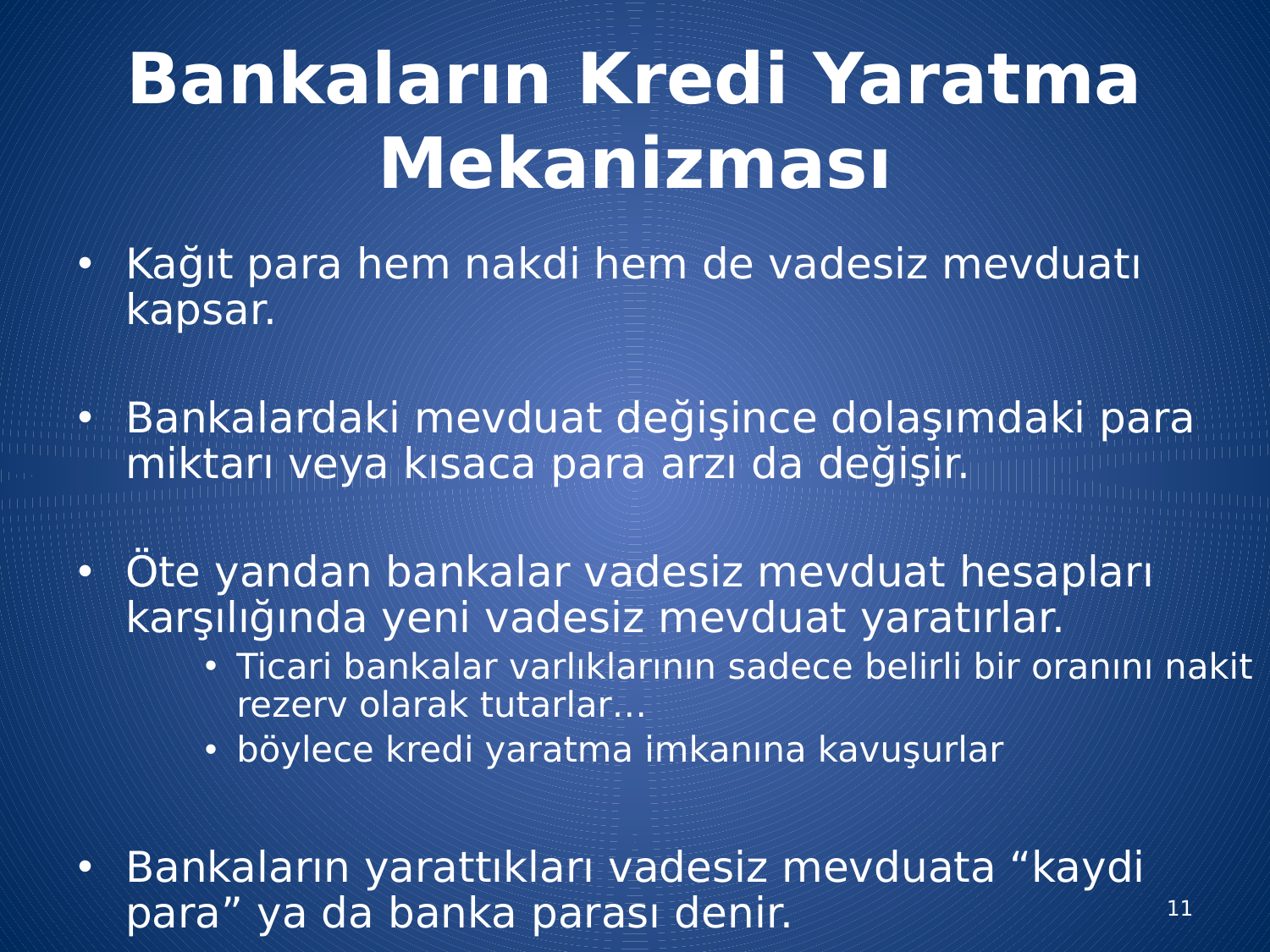

# Bankaların Kredi Yaratma Mekanizması
Kağıt para hem nakdi hem de vadesiz mevduatı kapsar.

Bankalardaki mevduat değişince dolaşımdaki para miktarı veya kısaca para arzı da değişir.

Öte yandan bankalar vadesiz mevduat hesapları karşılığında yeni vadesiz mevduat yaratırlar.
Ticari bankalar varlıklarının sadece belirli bir oranını nakit rezerv olarak tutarlar…
böylece kredi yaratma imkanına kavuşurlar

Bankaların yarattıkları vadesiz mevduata “kaydi para” ya da banka parası denir.

11